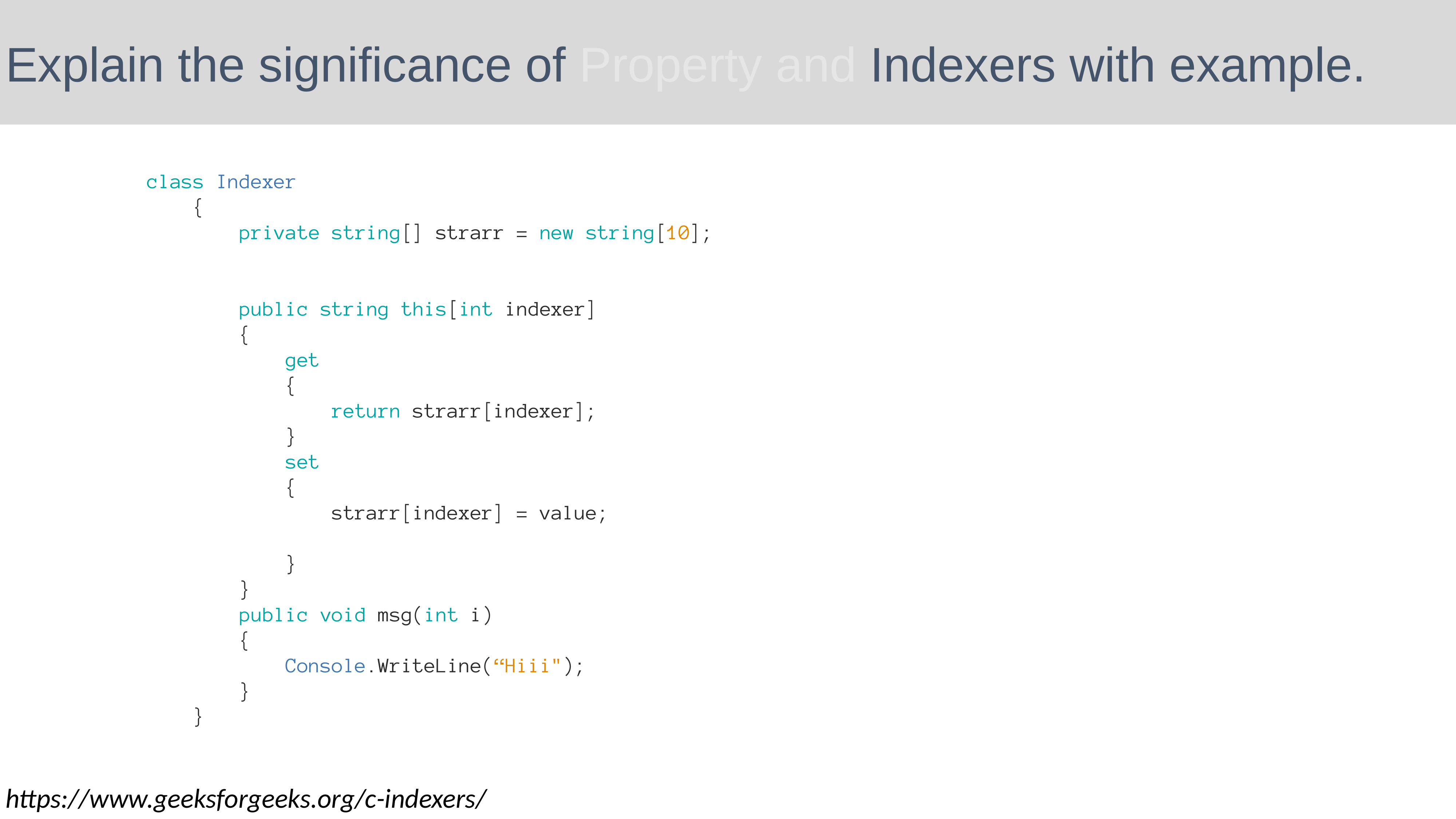

Explain the significance of Property and Indexers with example.
class Indexer
    {
        private string[] strarr = new string[10];
        public string this[int indexer]
        {
            get
            {
                return strarr[indexer];
            }
            set
            {
                strarr[indexer] = value;
            }
        }
        public void msg(int i)
        {
            Console.WriteLine(“Hiii");
        }
    }
https://www.geeksforgeeks.org/c-indexers/